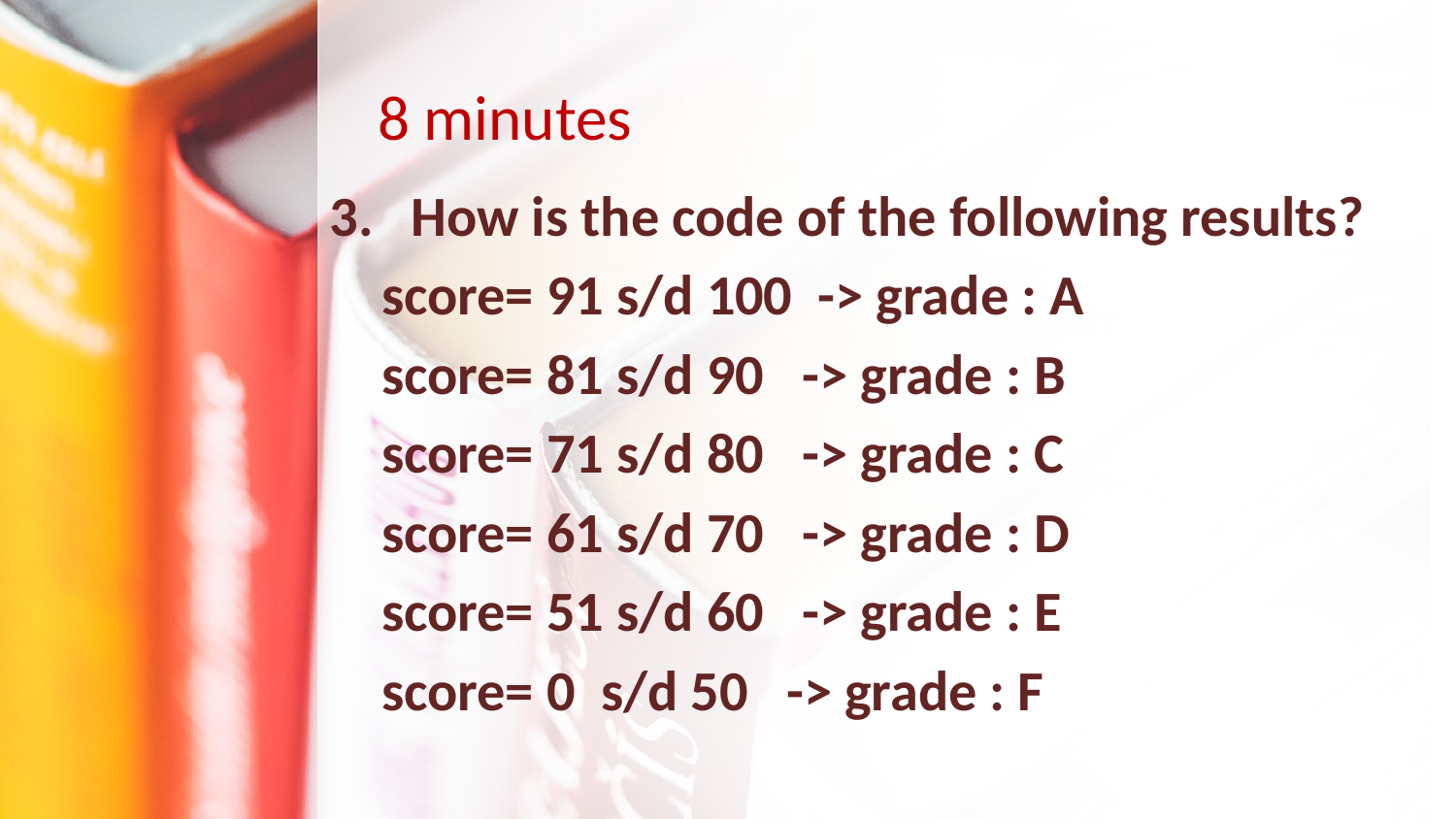

# 8 minutes
How is the code of the following results?
    score= 91 s/d 100  -> grade : A
    score= 81 s/d 90   -> grade : B
    score= 71 s/d 80   -> grade : C
    score= 61 s/d 70   -> grade : D
    score= 51 s/d 60   -> grade : E
    score= 0  s/d 50   -> grade : F